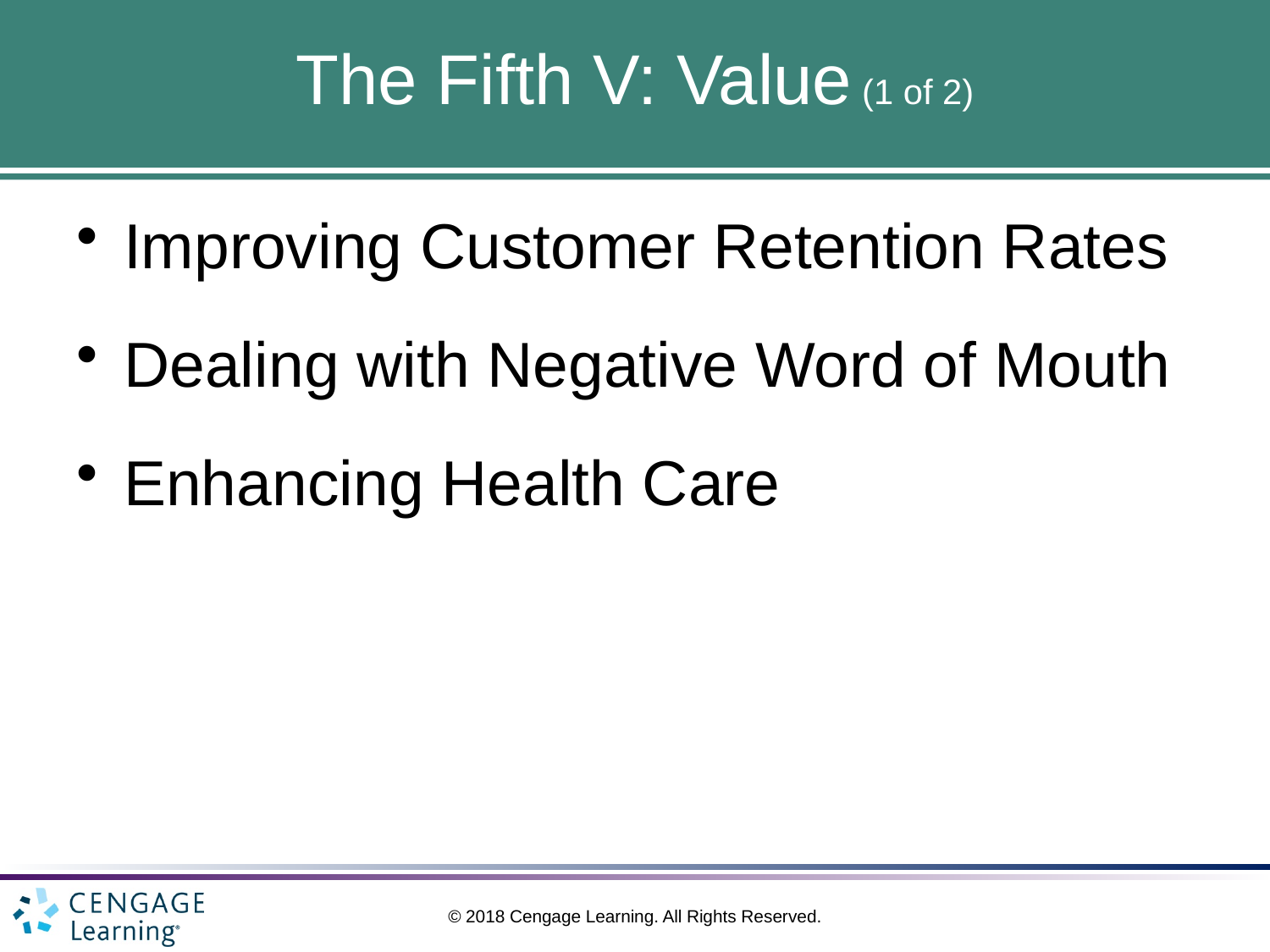

# The Fifth V: Value (1 of 2)
Improving Customer Retention Rates
Dealing with Negative Word of Mouth
Enhancing Health Care